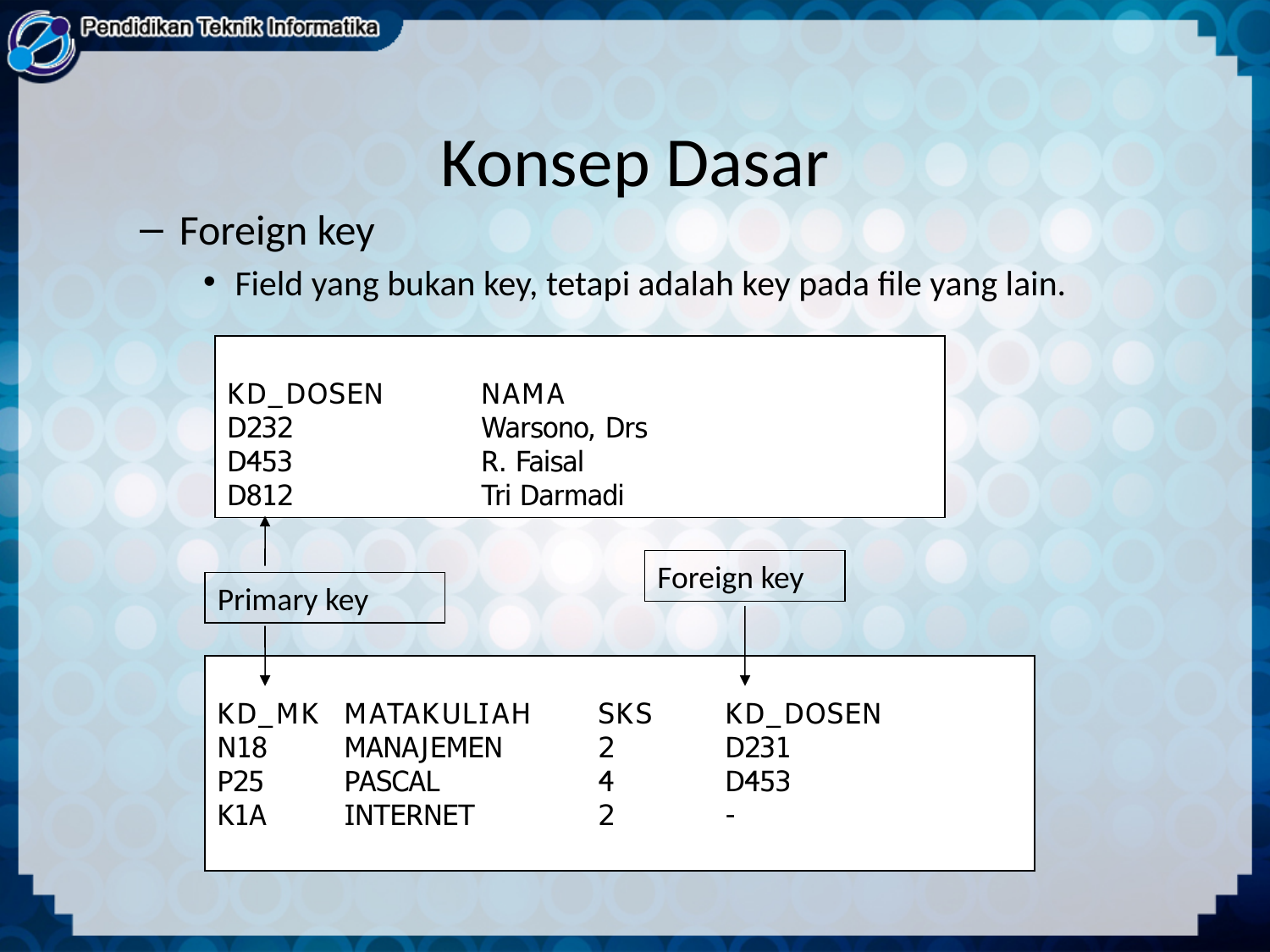

# Konsep Dasar
Foreign key
Field yang bukan key, tetapi adalah key pada file yang lain.

KD_DOSEN	NAMA
D232		Warsono, Drs
D453		R. Faisal
D812		Tri Darmadi

Foreign key
Primary key

KD_MK	MATAKULIAH	SKS	KD_DOSEN
N18	MANAJEMEN	2	D231
P25	PASCAL		4	D453
K1A	INTERNET	2	-